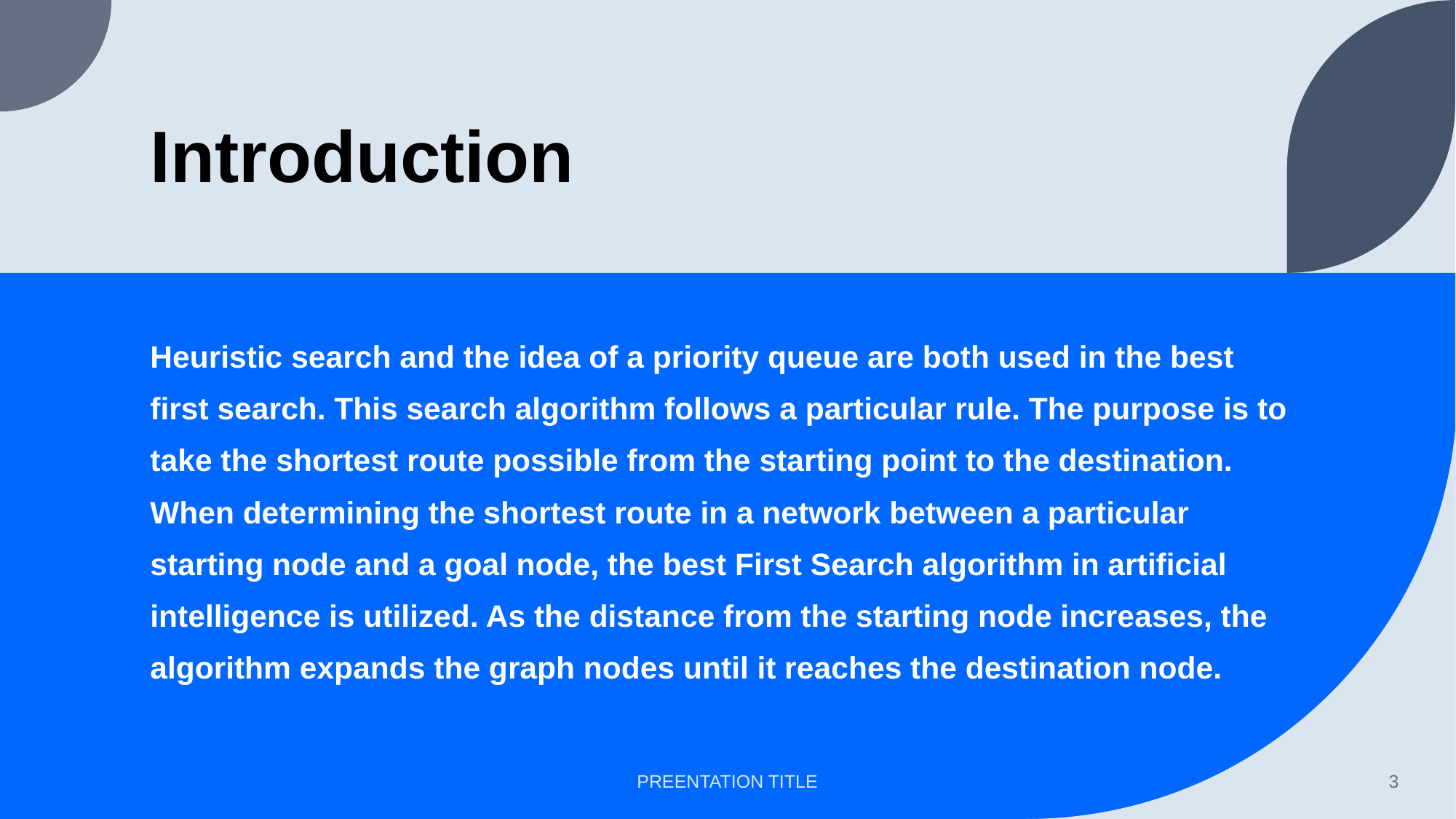

# Introduction
Heuristic search and the idea of a priority queue are both used in the best first search. This search algorithm follows a particular rule. The purpose is to take the shortest route possible from the starting point to the destination. When determining the shortest route in a network between a particular starting node and a goal node, the best First Search algorithm in artificial intelligence is utilized. As the distance from the starting node increases, the algorithm expands the graph nodes until it reaches the destination node.
PREENTATION TITLE
3